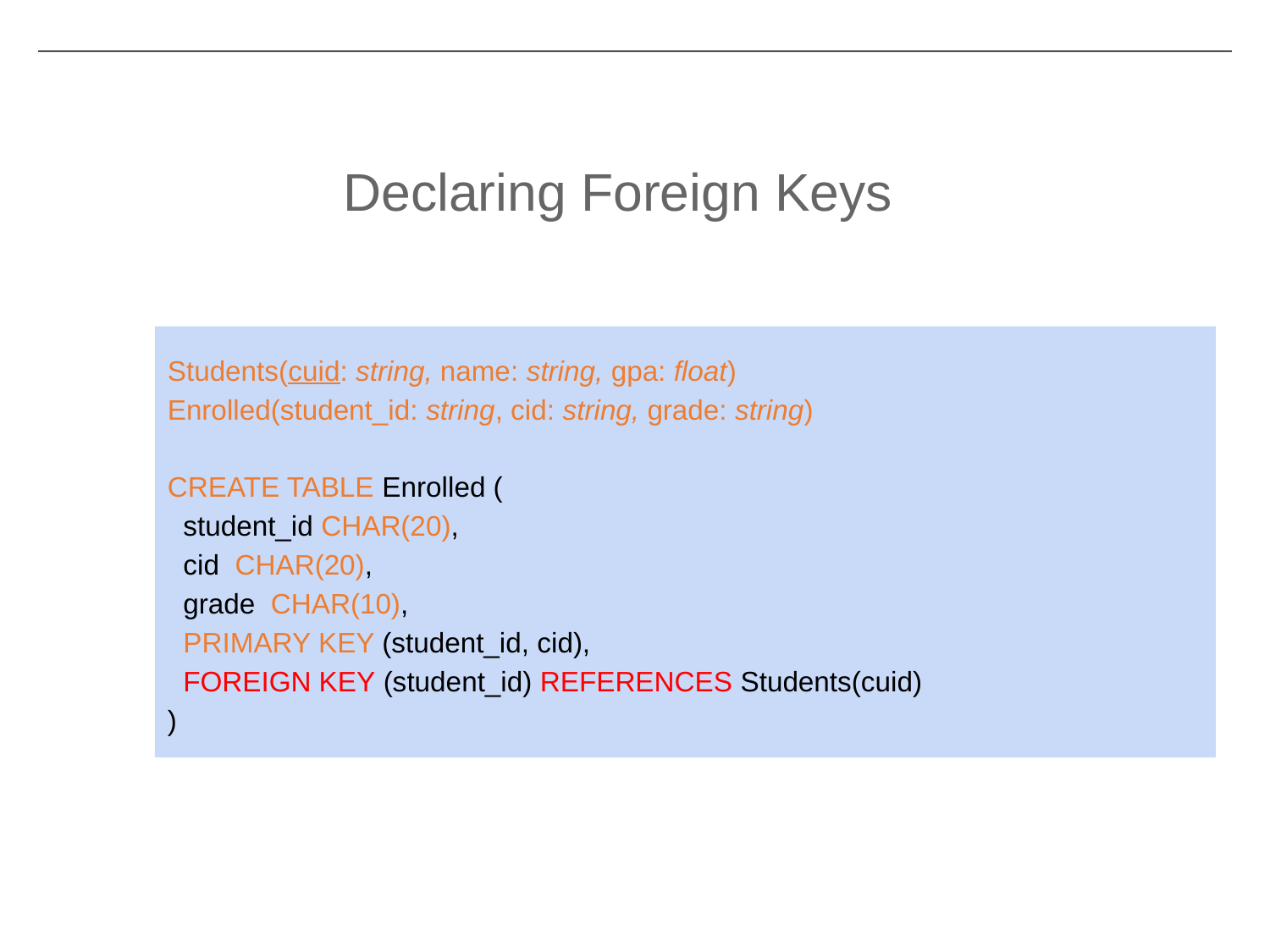

Declaring Foreign Keys
Students(cuid: string, name: string, gpa: float)
Enrolled(student_id: string, cid: string, grade: string)

CREATE TABLE Enrolled (
  student_id CHAR(20),
  cid  CHAR(20),
  grade  CHAR(10),
  PRIMARY KEY (student_id, cid),
  FOREIGN KEY (student_id) REFERENCES Students(cuid)
)